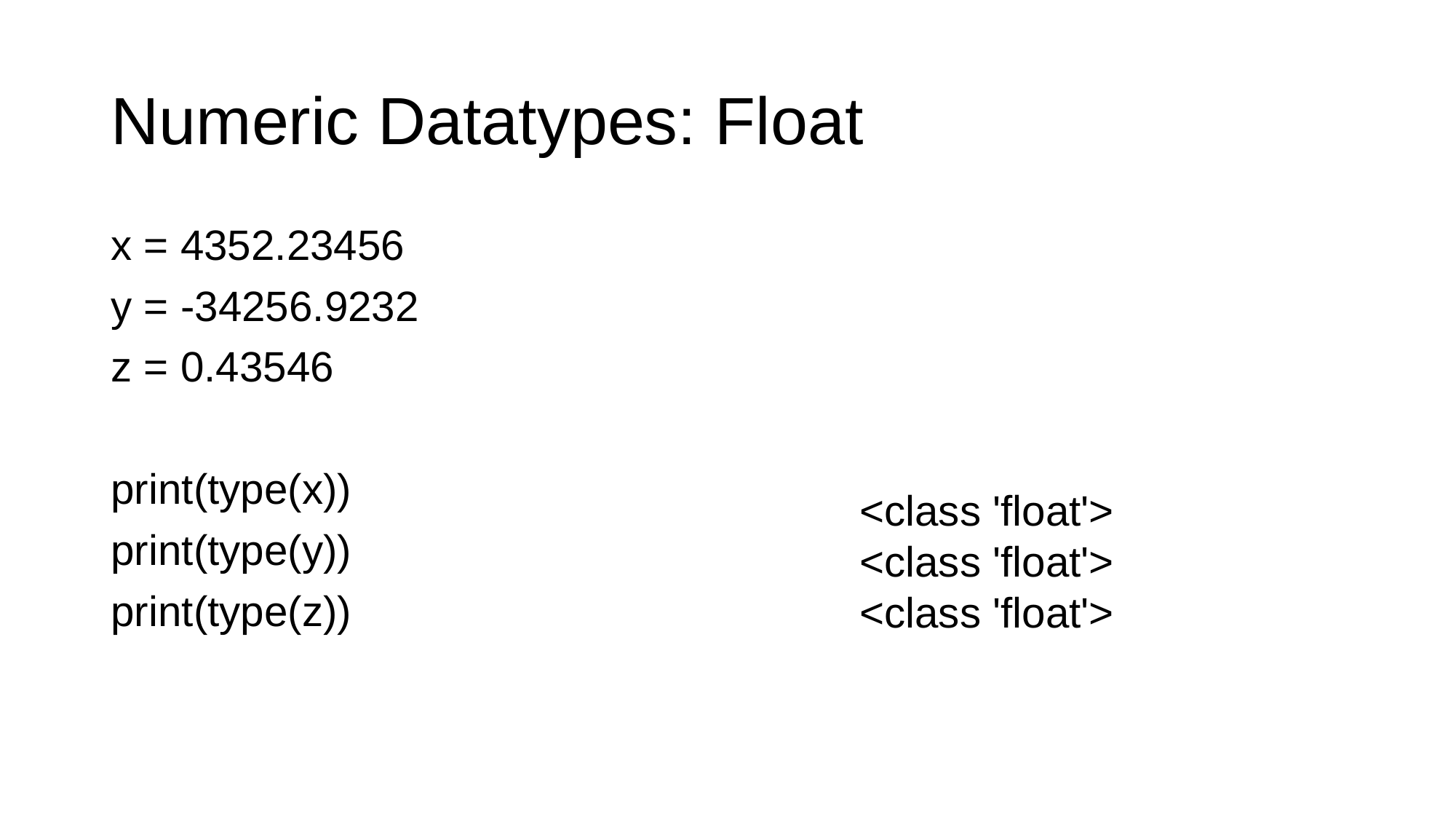

# Numeric Datatypes: Float
x = 4352.23456
y = -34256.9232
z = 0.43546

print(type(x))
print(type(y))
print(type(z))
<class 'float'>
<class 'float'>
<class 'float'>